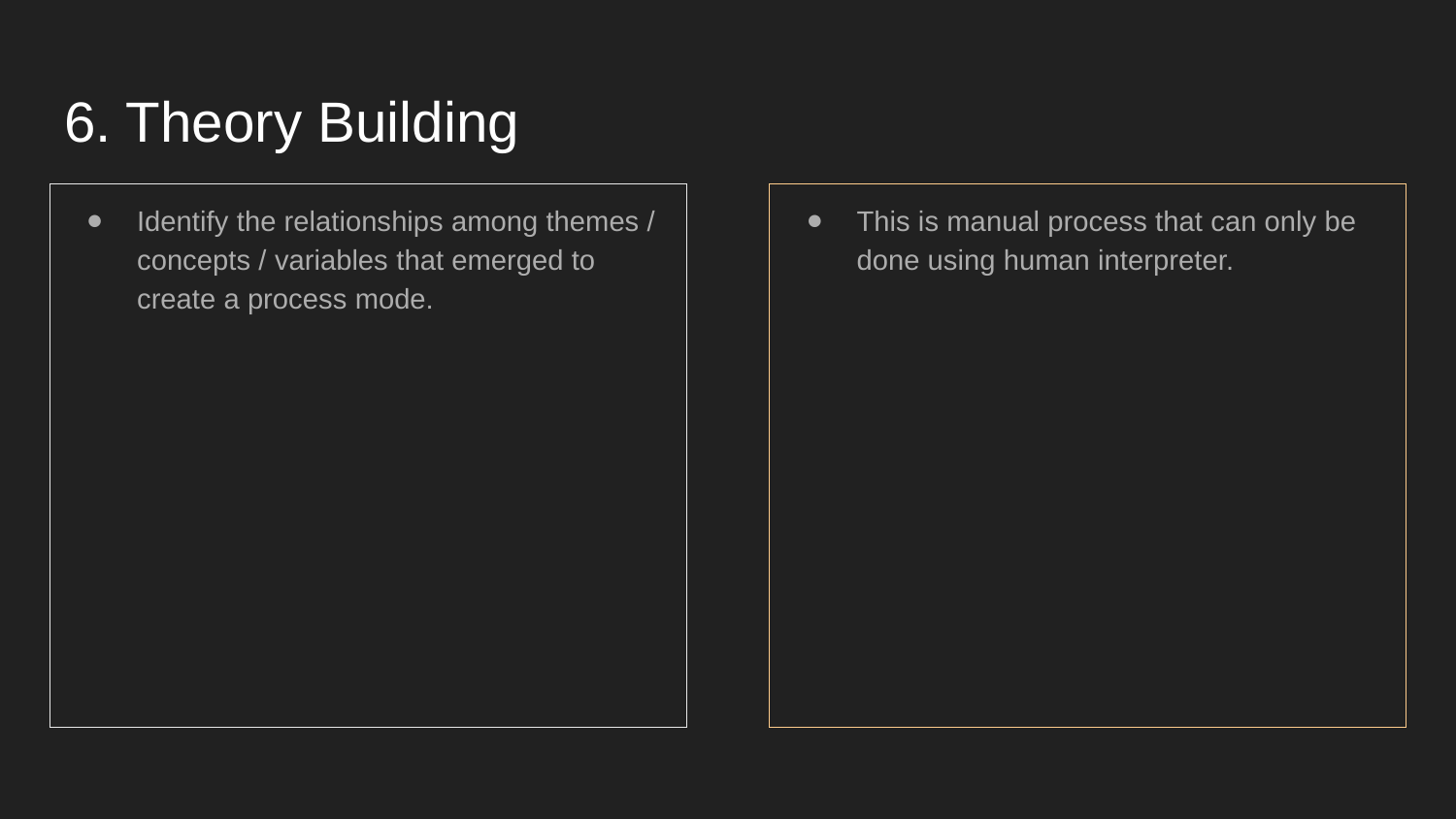

# 6. Theory Building
Identify the relationships among themes / concepts / variables that emerged to create a process mode.

This is manual process that can only be done using human interpreter.